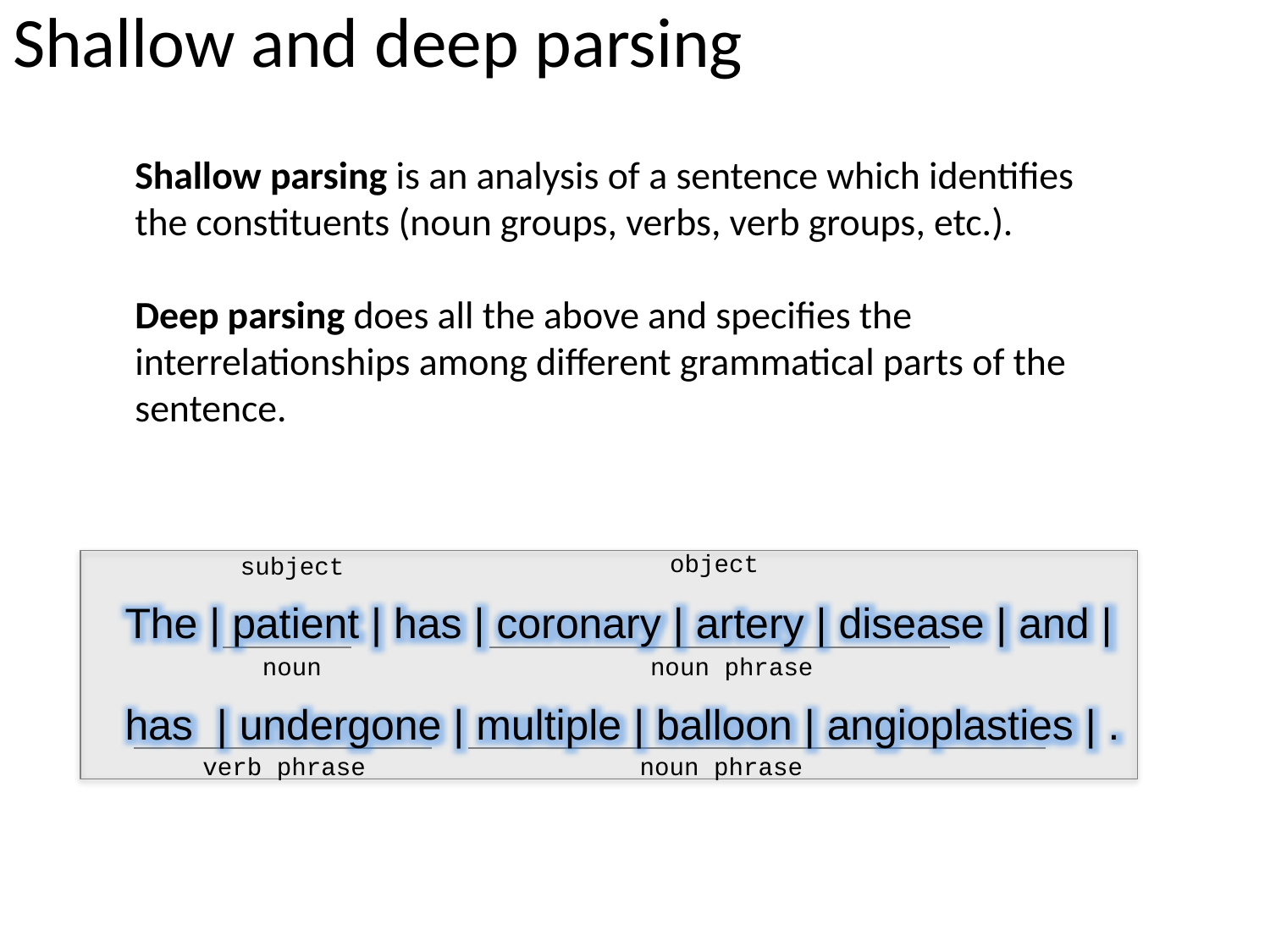

# Shallow and deep parsing
Shallow parsing is an analysis of a sentence which identifies the constituents (noun groups, verbs, verb groups, etc.).

Deep parsing does all the above and specifies the interrelationships among different grammatical parts of the sentence.
The | patient | has | coronary | artery | disease | and |
has  | undergone | multiple | balloon | angioplasties | .
object
subject

noun
noun phrase
verb phrase
noun phrase